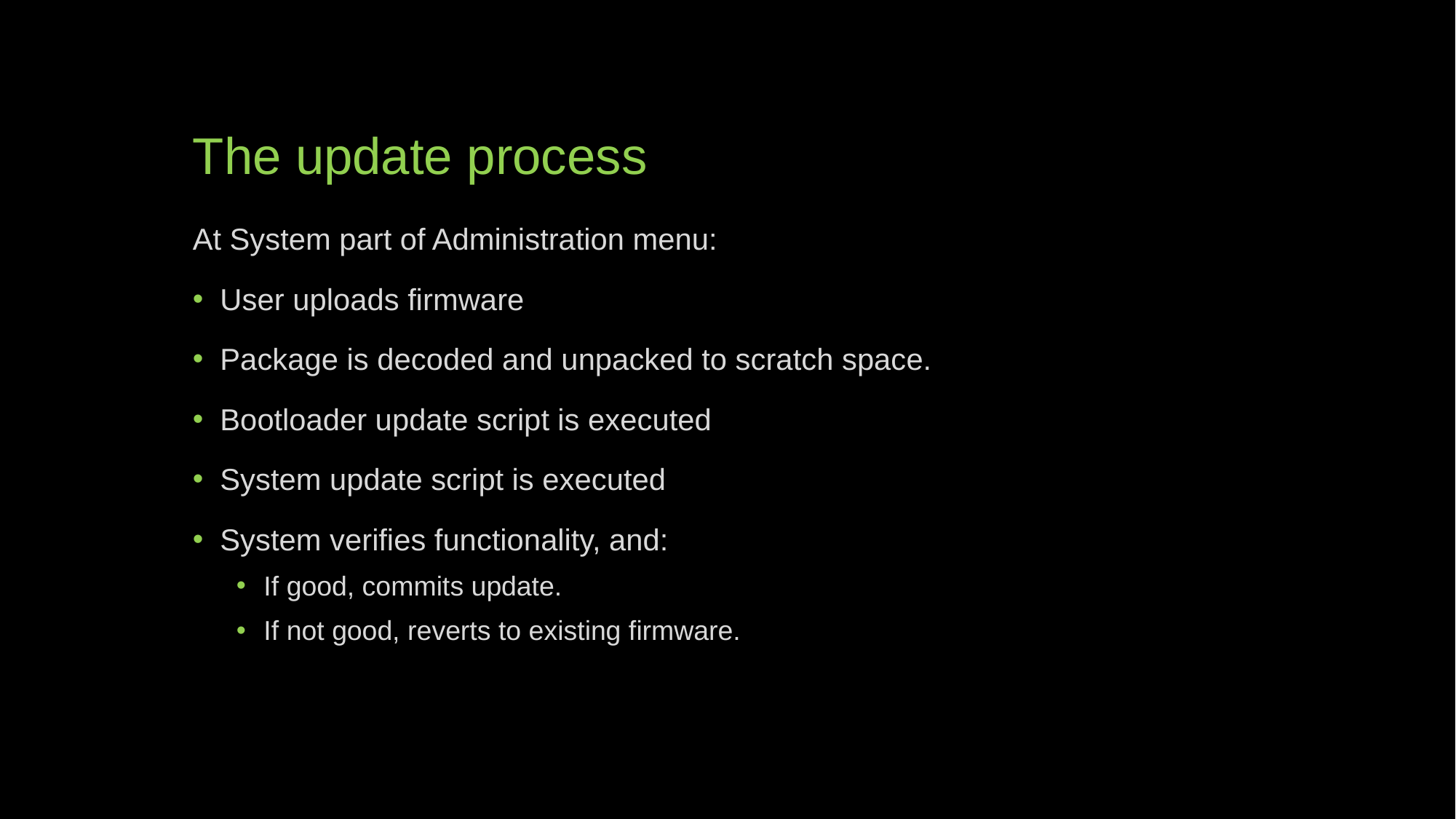

# The update process
At System part of Administration menu:
User uploads firmware
Package is decoded and unpacked to scratch space.
Bootloader update script is executed
System update script is executed
System verifies functionality, and:
If good, commits update.
If not good, reverts to existing firmware.